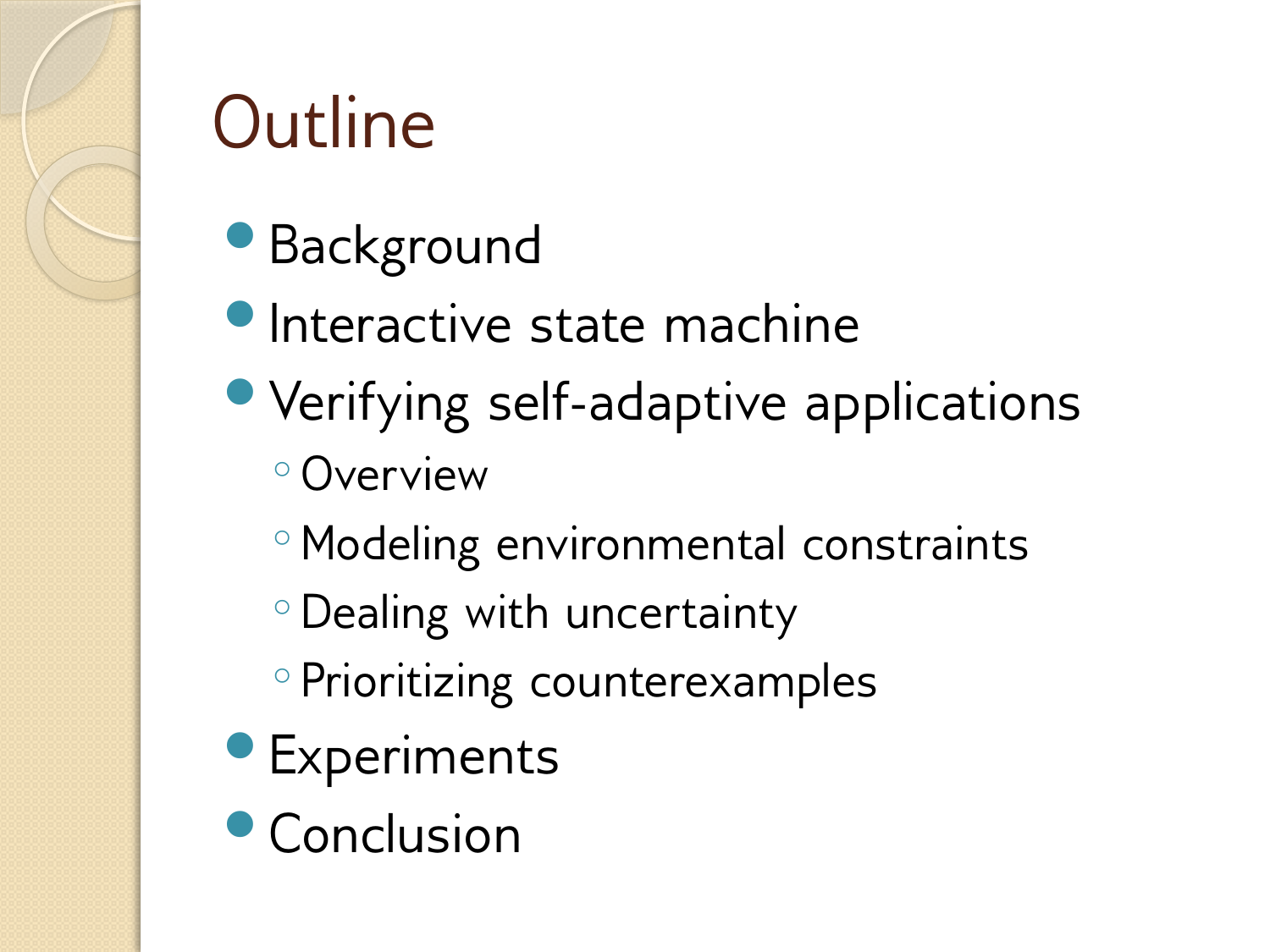

# Outline
Background
Interactive state machine
Verifying self-adaptive applications
Overview
Modeling environmental constraints
Dealing with uncertainty
Prioritizing counterexamples
Experiments
Conclusion